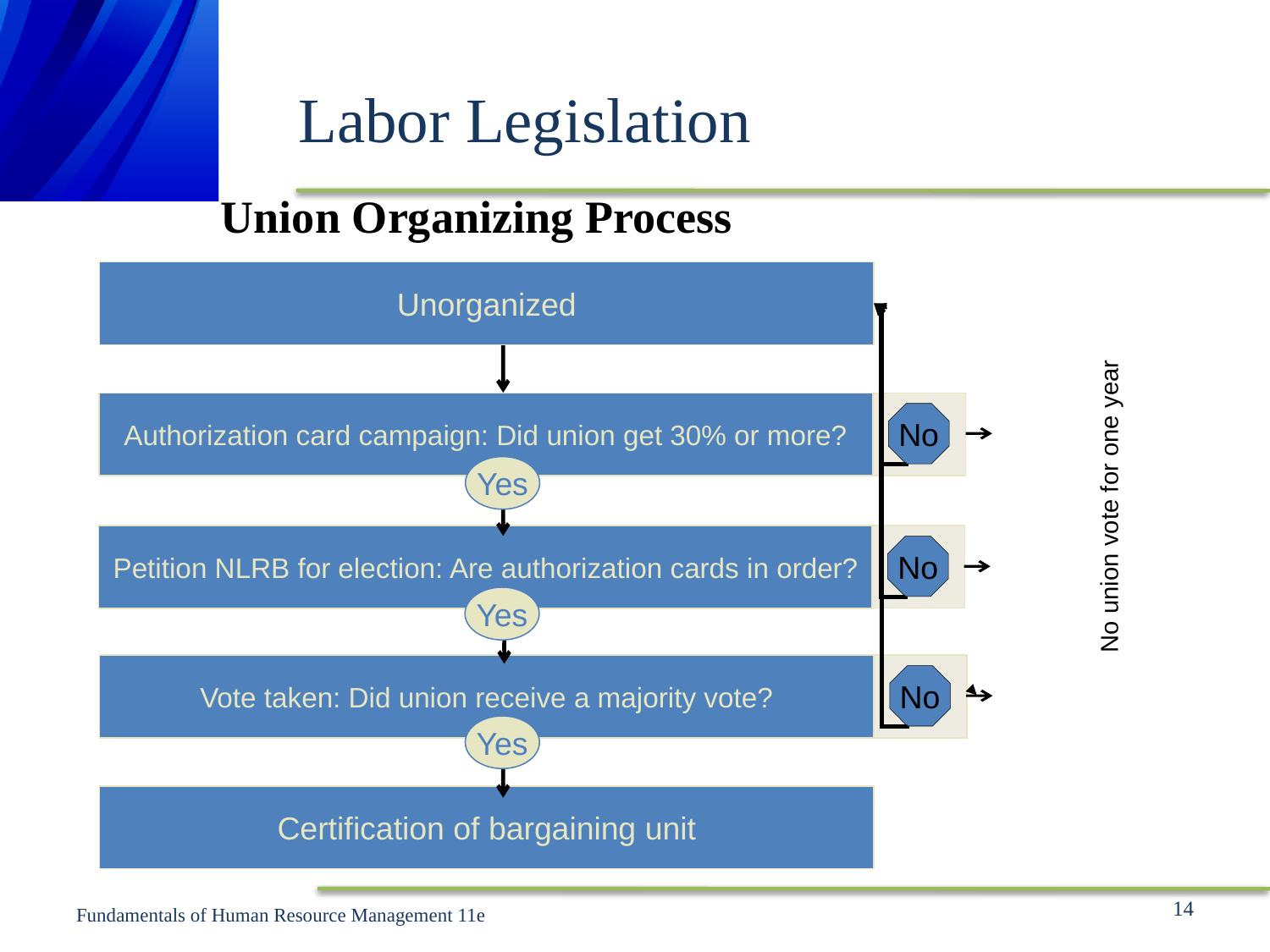

# Labor Legislation
Union Organizing Process
Unorganized

Authorization card campaign: Did union get 30% or more?

No

Yes
No union vote for one year

Petition NLRB for election: Are authorization cards in order?

No

Yes

Vote taken: Did union receive a majority vote?

No

Yes

Certification of bargaining unit
14
Fundamentals of Human Resource Management 11e